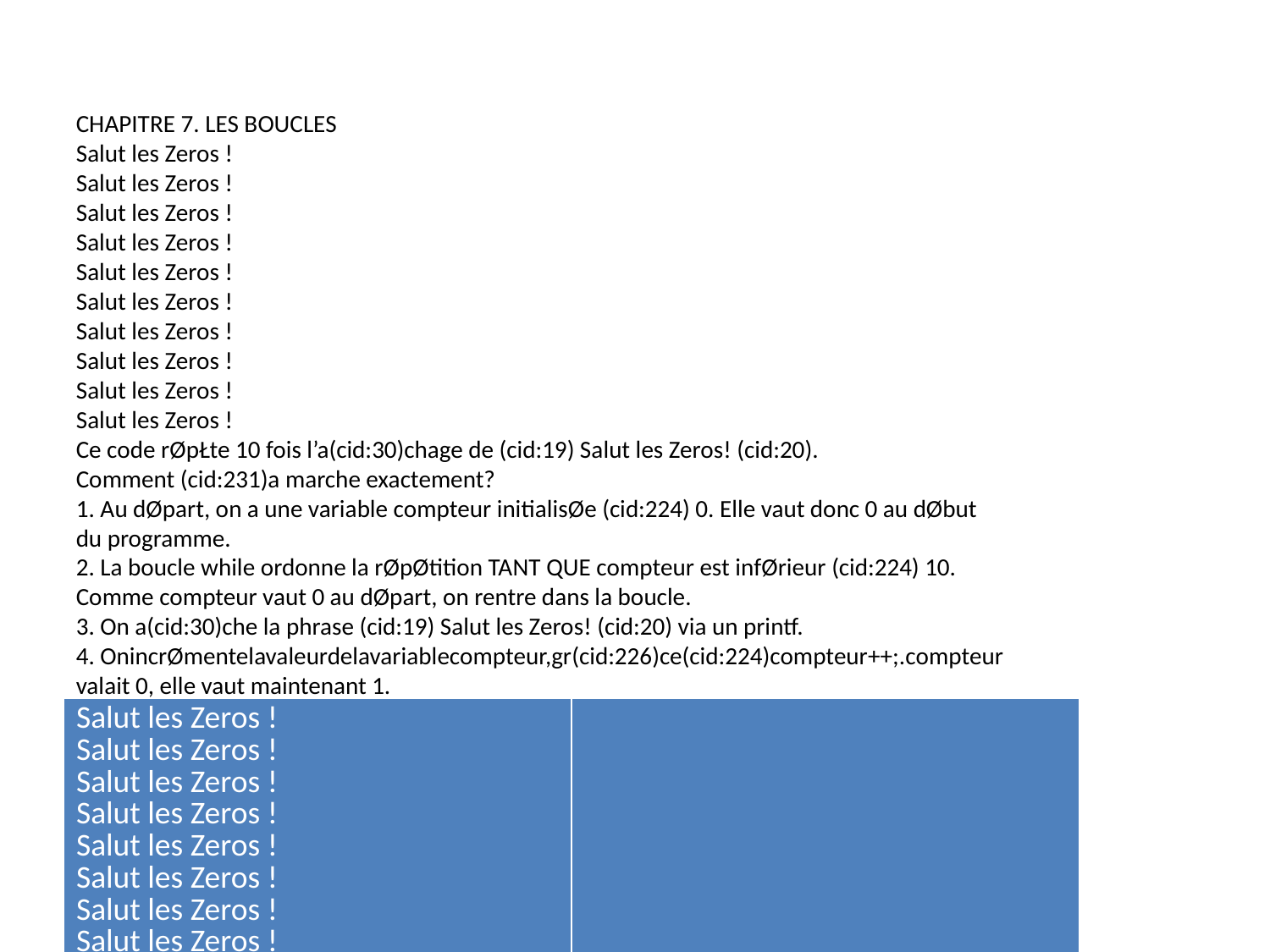

CHAPITRE 7. LES BOUCLES
Salut les Zeros !
Salut les Zeros !
Salut les Zeros !
Salut les Zeros !
Salut les Zeros !
Salut les Zeros !
Salut les Zeros !
Salut les Zeros !
Salut les Zeros !
Salut les Zeros !
Ce code rØpŁte 10 fois l’a(cid:30)chage de (cid:19) Salut les Zeros! (cid:20).
Comment (cid:231)a marche exactement?
1. Au dØpart, on a une variable compteur initialisØe (cid:224) 0. Elle vaut donc 0 au dØbut
du programme.
2. La boucle while ordonne la rØpØtition TANT QUE compteur est infØrieur (cid:224) 10.
Comme compteur vaut 0 au dØpart, on rentre dans la boucle.
3. On a(cid:30)che la phrase (cid:19) Salut les Zeros! (cid:20) via un printf.
4. OnincrØmentelavaleurdelavariablecompteur,gr(cid:226)ce(cid:224)compteur++;.compteur
valait 0, elle vaut maintenant 1.
5. On arrive (cid:224) la (cid:28)n de la boucle (accolade fermante) : on repart donc au dØbut,
au niveau du while. On refait le test du while : (cid:19) Est-ce que compteur est
toujours infØrieure (cid:224) 10? (cid:20). Ben oui, compteur vaut 1! Donc on recommence les
instructions de la boucle.
Etainsidesuite...compteurvavaloirprogressivement0,1,2,3,...,8,9,et10.Lorsque
compteur vaut 10, la condition compteur < 10 est fausse. Comme l’instruction est
fausse, on sort de la boucle.
Onpourraitd’ailleursvoirquelavariablecompteuraugmenteaufuret(cid:224)mesuredans
la boucle, en l’a(cid:30)chant dans le printf :
int compteur = 0;
while (compteur < 10)
{
printf("La variable compteur vaut %d\n", compteur);
compteur++;
}
96
| Salut les Zeros ! Salut les Zeros ! Salut les Zeros ! Salut les Zeros ! Salut les Zeros ! Salut les Zeros ! Salut les Zeros ! Salut les Zeros ! Salut les Zeros ! Salut les Zeros ! |  |
| --- | --- |
|  |  |
|  |  |